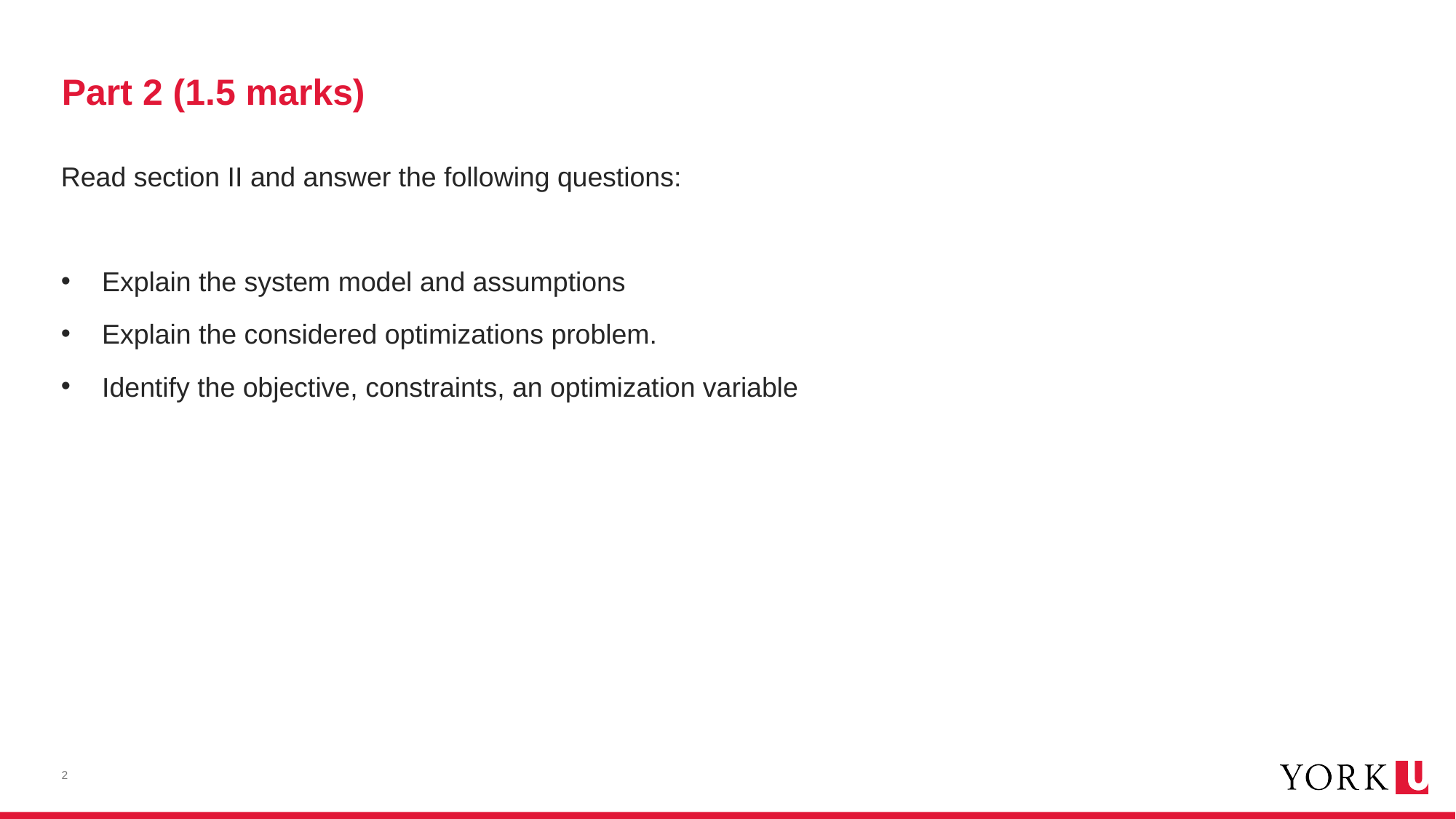

# Part 2 (1.5 marks)
Read section II and answer the following questions:

Explain the system model and assumptions
Explain the considered optimizations problem.
Identify the objective, constraints, an optimization variable

2